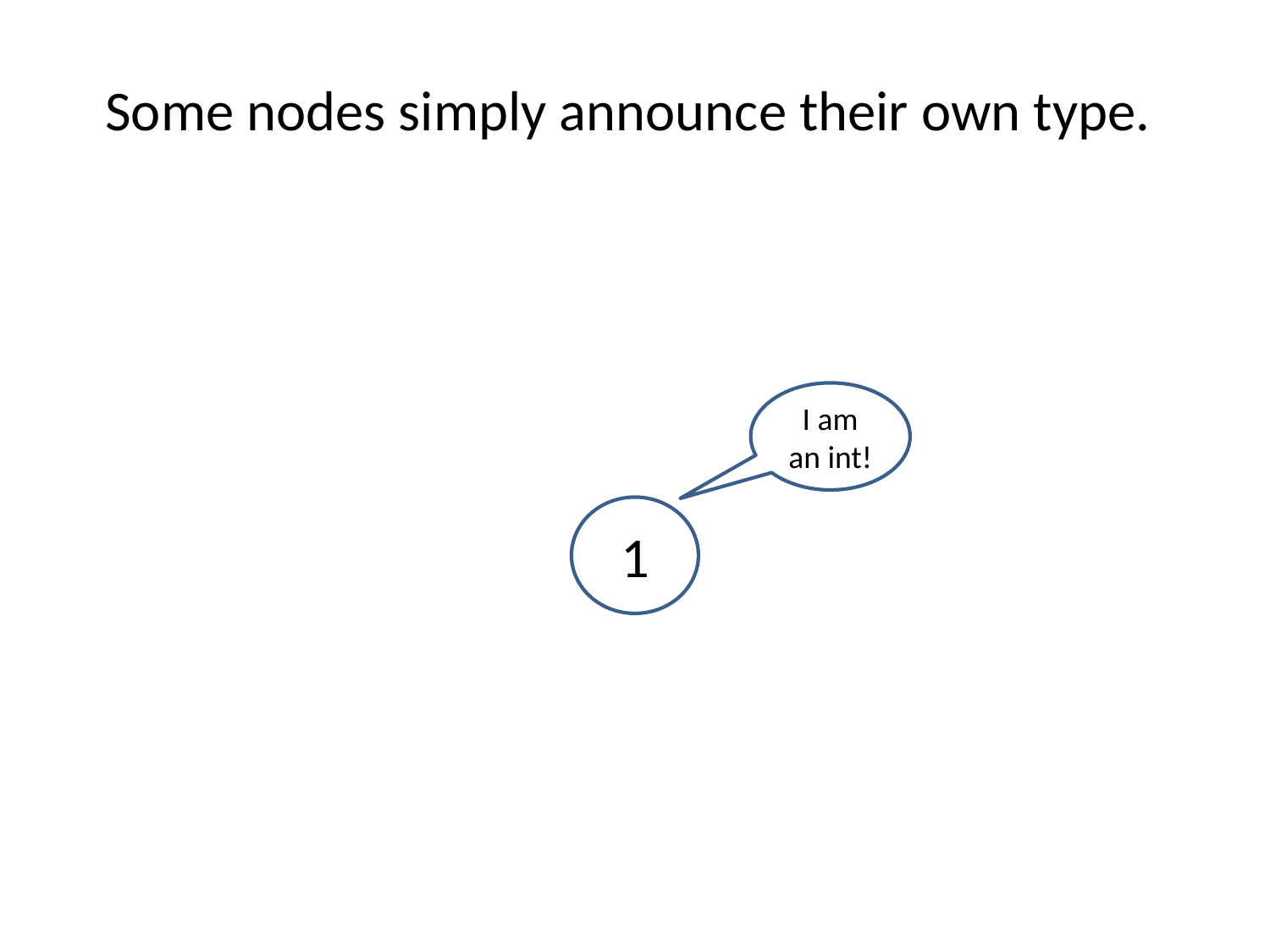

Some nodes simply announce their own type.
I am an int!
1